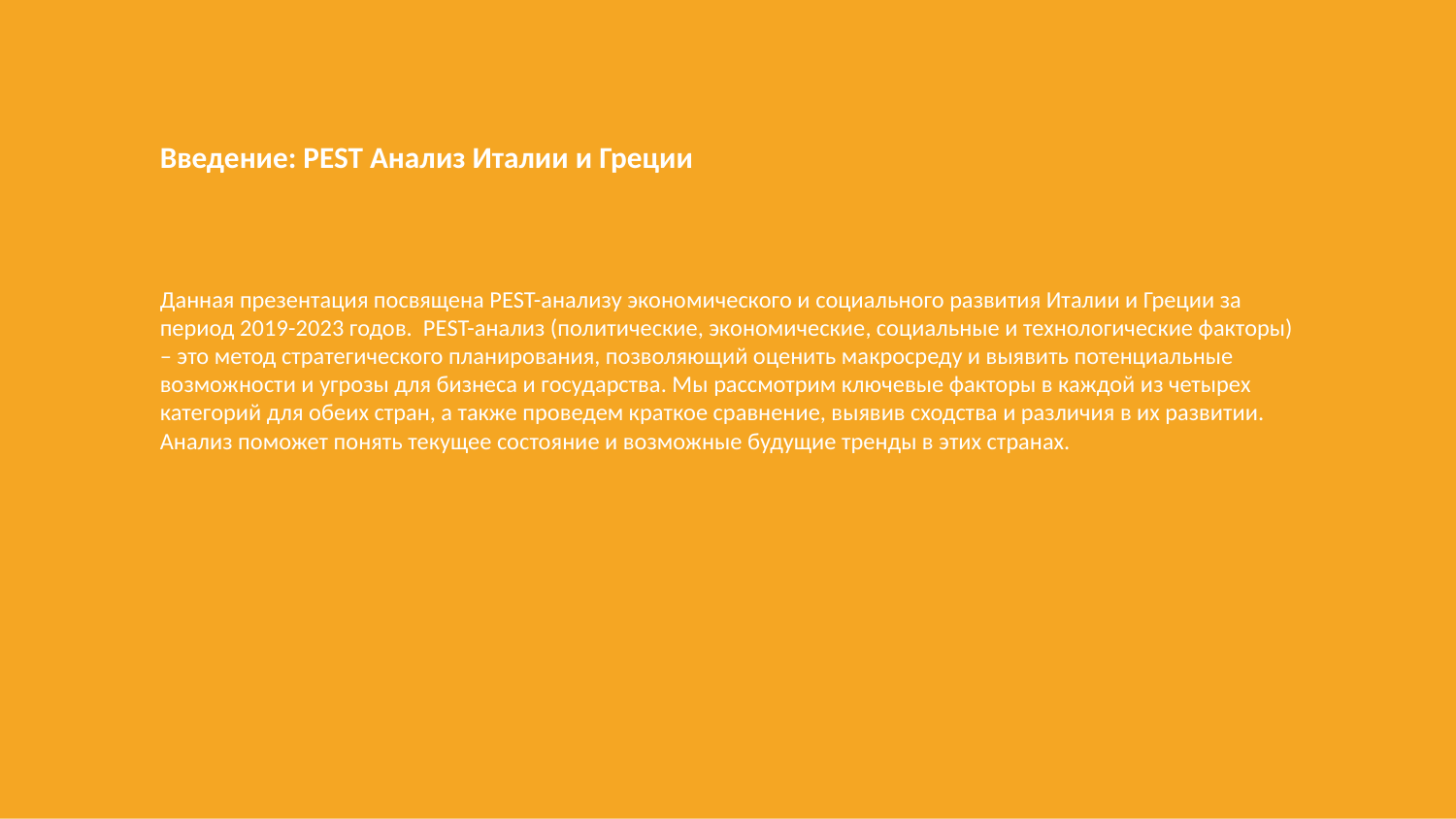

Введение: PEST Анализ Италии и Греции
Данная презентация посвящена PEST-анализу экономического и социального развития Италии и Греции за период 2019-2023 годов.  PEST-анализ (политические, экономические, социальные и технологические факторы) – это метод стратегического планирования, позволяющий оценить макросреду и выявить потенциальные возможности и угрозы для бизнеса и государства. Мы рассмотрим ключевые факторы в каждой из четырех категорий для обеих стран, а также проведем краткое сравнение, выявив сходства и различия в их развитии.  Анализ поможет понять текущее состояние и возможные будущие тренды в этих странах.